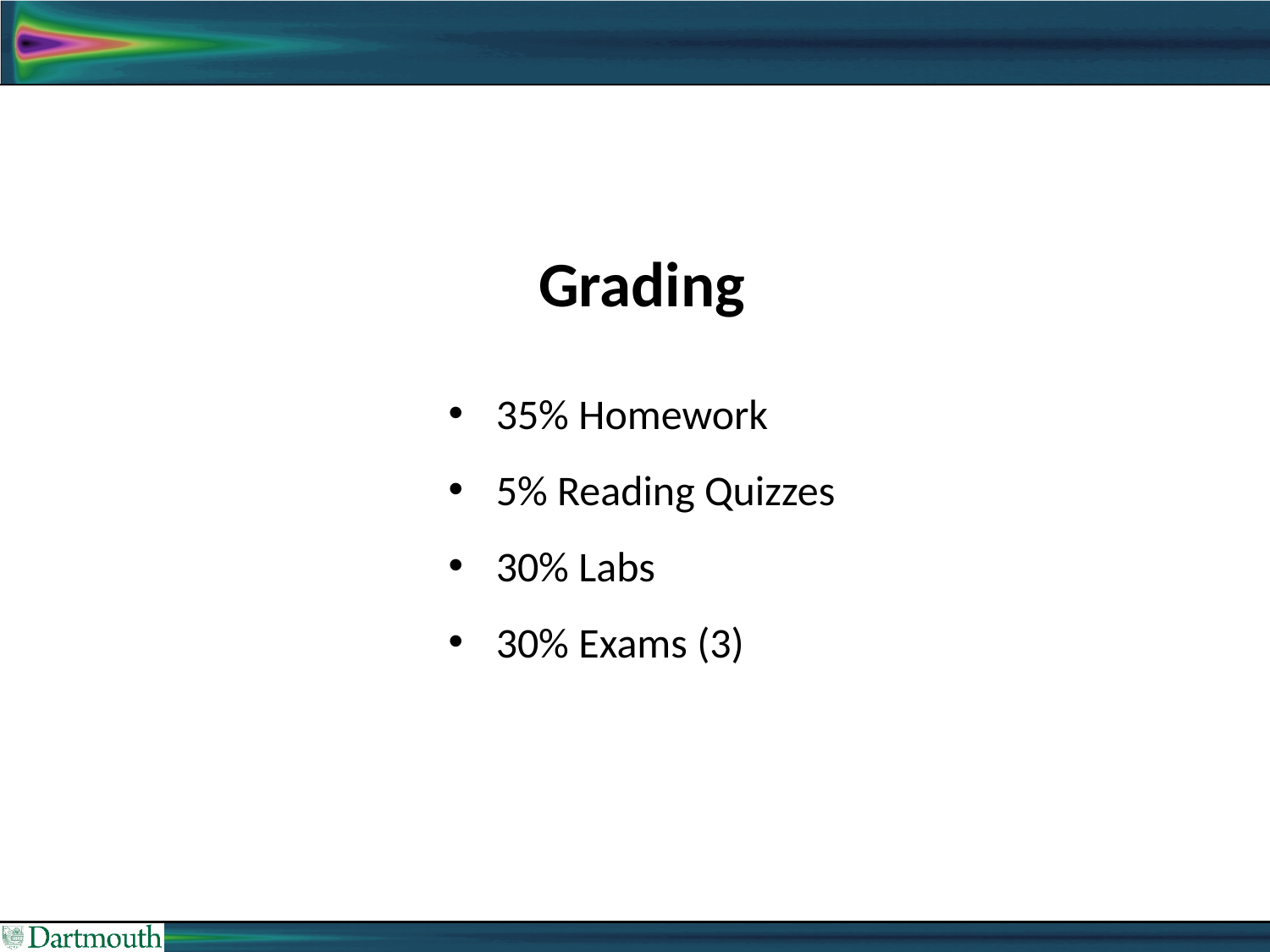

#
Grading

35% Homework
5% Reading Quizzes
30% Labs
30% Exams (3)